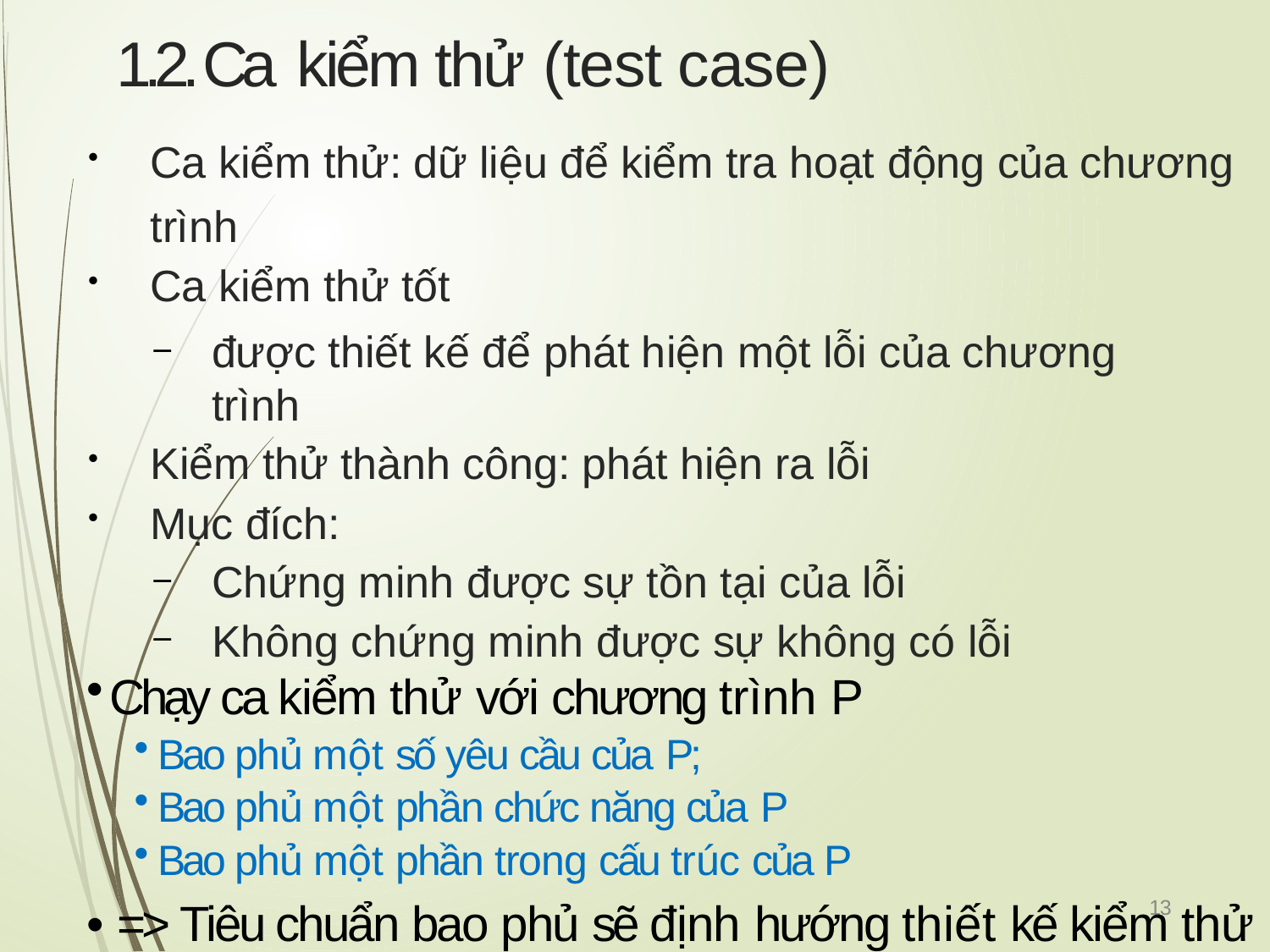

# 1.2. Ca  kiểm thử (test case)
Ca kiểm thử: dữ liệu để kiểm tra hoạt động của chương trình
Ca kiểm thử tốt
được thiết kế để phát hiện một lỗi của chương trình
Kiểm thử thành công: phát hiện ra lỗi
Mục đích:
Chứng minh được sự tồn tại của lỗi
Không chứng minh được sự không có lỗi

Chạy ca kiểm thử với chương trình P
Bao phủ một số yêu cầu của P;
Bao phủ một phần chức năng của P
Bao phủ một phần trong cấu trúc của P
• => Tiêu chuẩn bao phủ sẽ định hướng thiết kế kiểm thử
13